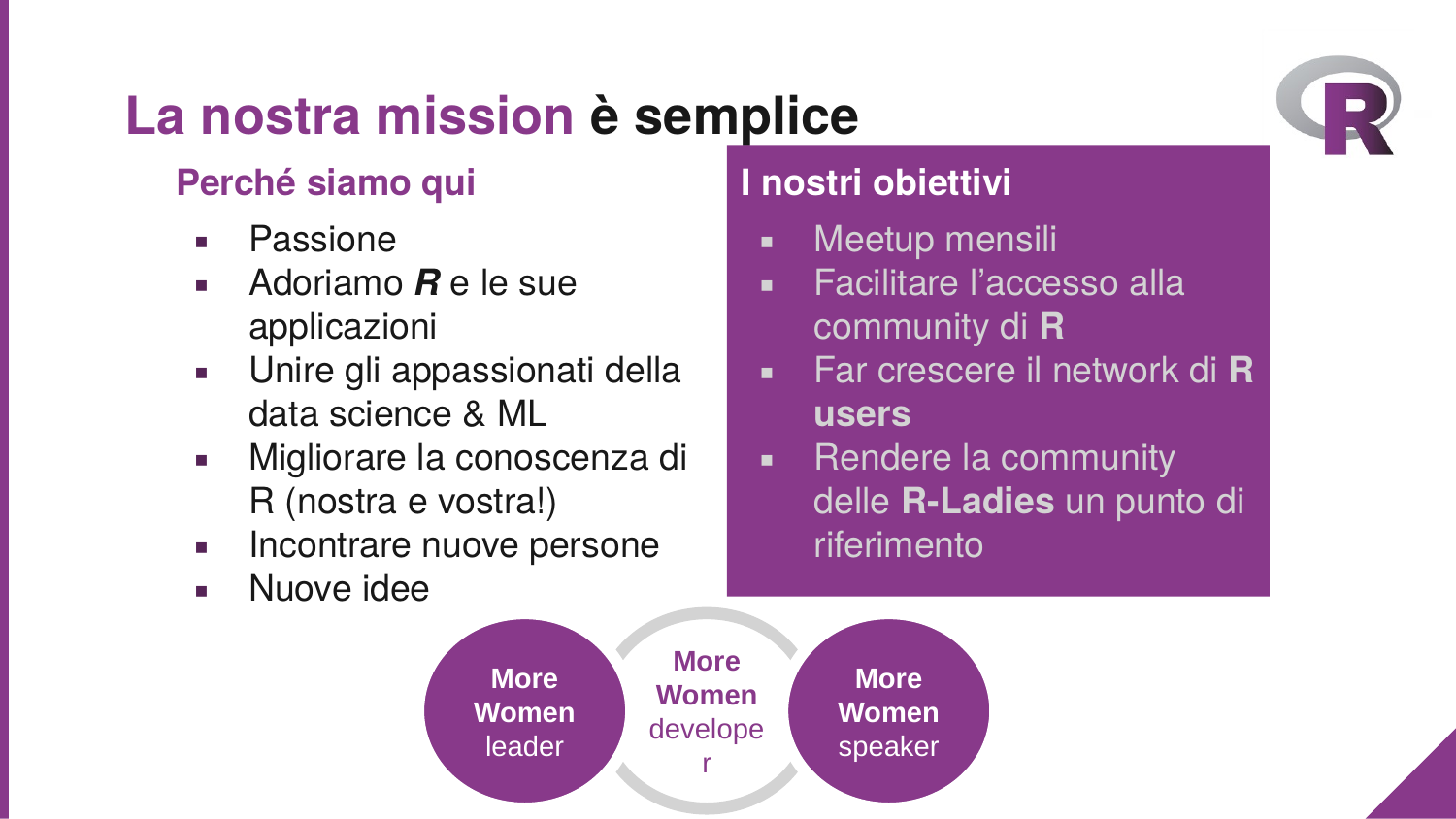

# La nostra mission è semplice
Perché siamo qui
Passione
Adoriamo R e le sue applicazioni
Unire gli appassionati della data science & ML
Migliorare la conoscenza di R (nostra e vostra!)
Incontrare nuove persone
Nuove idee
I nostri obiettivi
Meetup mensili
Facilitare l’accesso alla community di R
Far crescere il network di R users
Rendere la community delle R-Ladies un punto di riferimento
More Women leader
More Women developer
More Women speaker